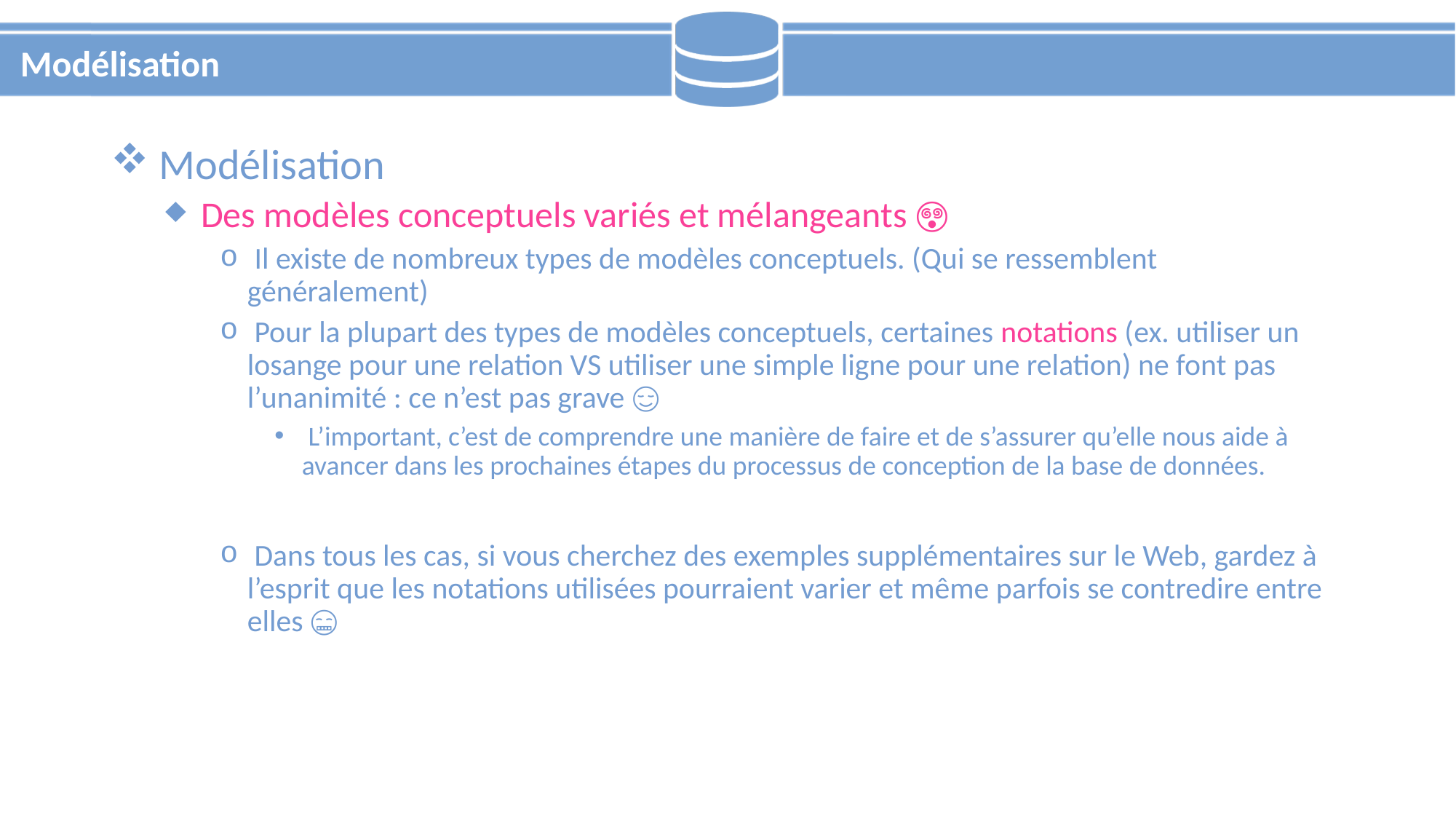

# Modélisation
 Modélisation
 Des modèles conceptuels variés et mélangeants 😵
 Il existe de nombreux types de modèles conceptuels. (Qui se ressemblent généralement)
 Pour la plupart des types de modèles conceptuels, certaines notations (ex. utiliser un losange pour une relation VS utiliser une simple ligne pour une relation) ne font pas l’unanimité : ce n’est pas grave 😌
 L’important, c’est de comprendre une manière de faire et de s’assurer qu’elle nous aide à avancer dans les prochaines étapes du processus de conception de la base de données.

 Dans tous les cas, si vous cherchez des exemples supplémentaires sur le Web, gardez à l’esprit que les notations utilisées pourraient varier et même parfois se contredire entre elles 😬